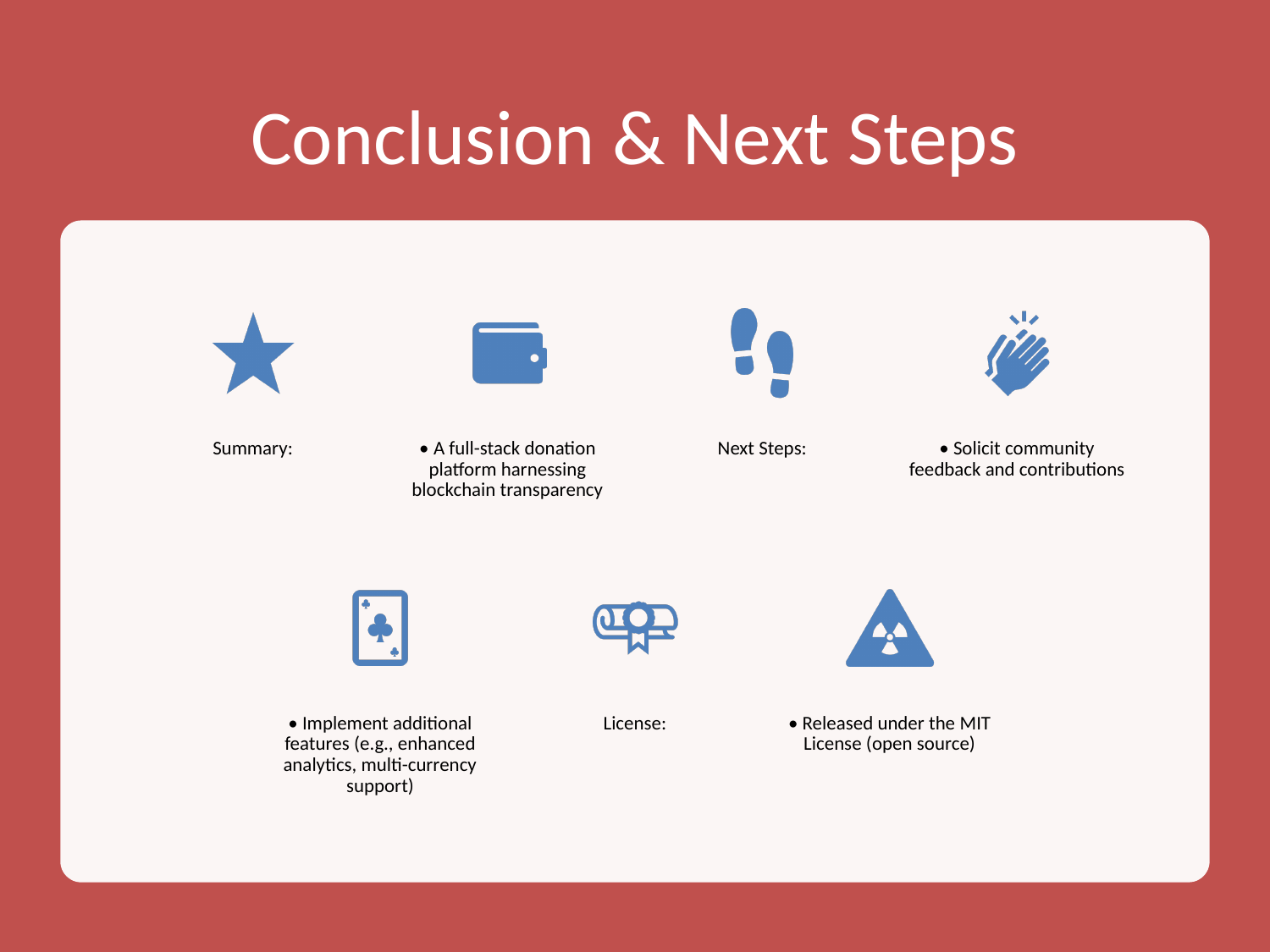

# Conclusion & Next Steps

Summary:
• A full-stack donation platform harnessing blockchain transparency
Next Steps:
• Solicit community feedback and contributions
• Implement additional features (e.g., enhanced analytics, multi-currency support)
License:
• Released under the MIT License (open source)